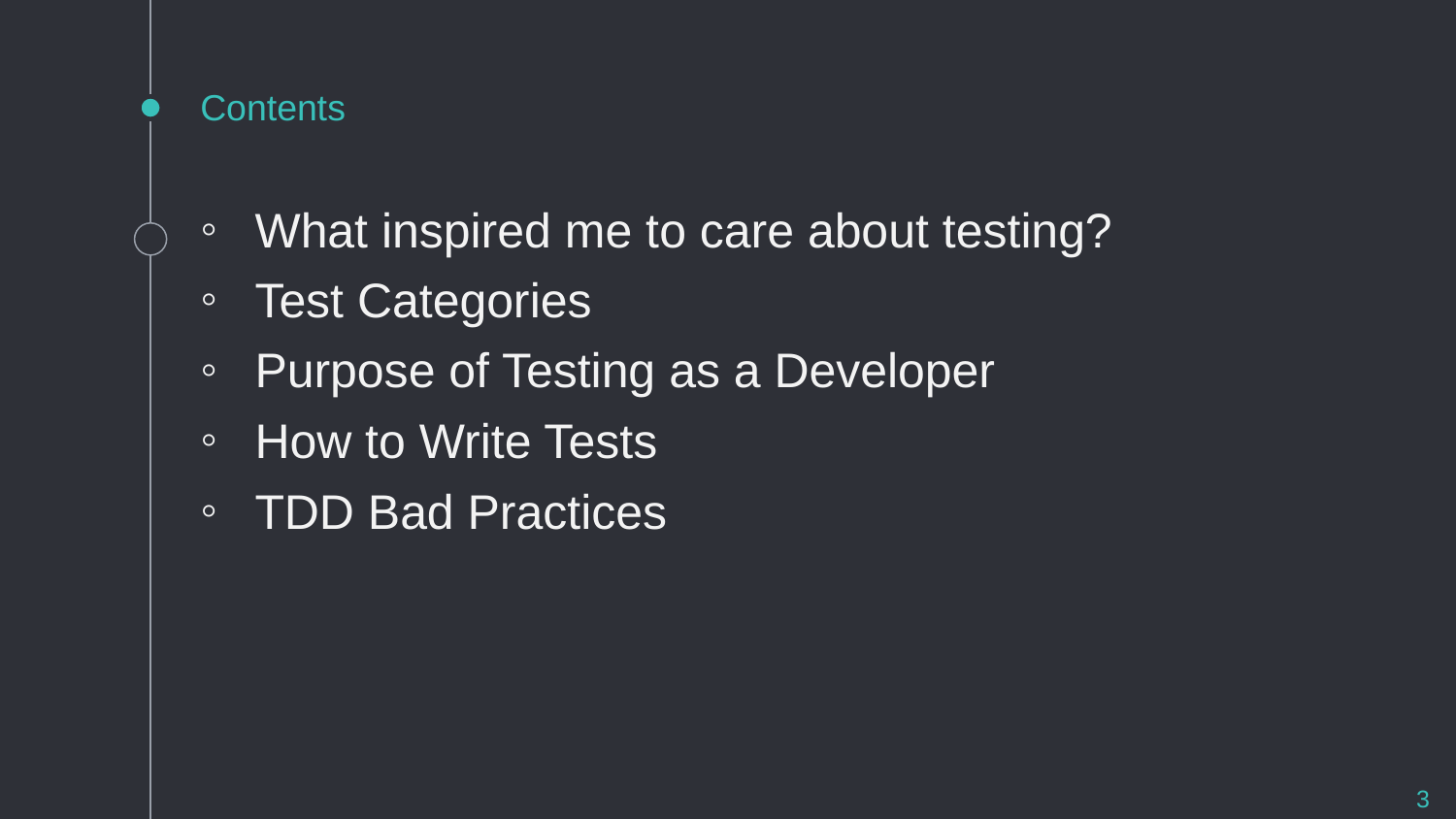

# Contents
What inspired me to care about testing?
Test Categories
Purpose of Testing as a Developer
How to Write Tests
TDD Bad Practices

3